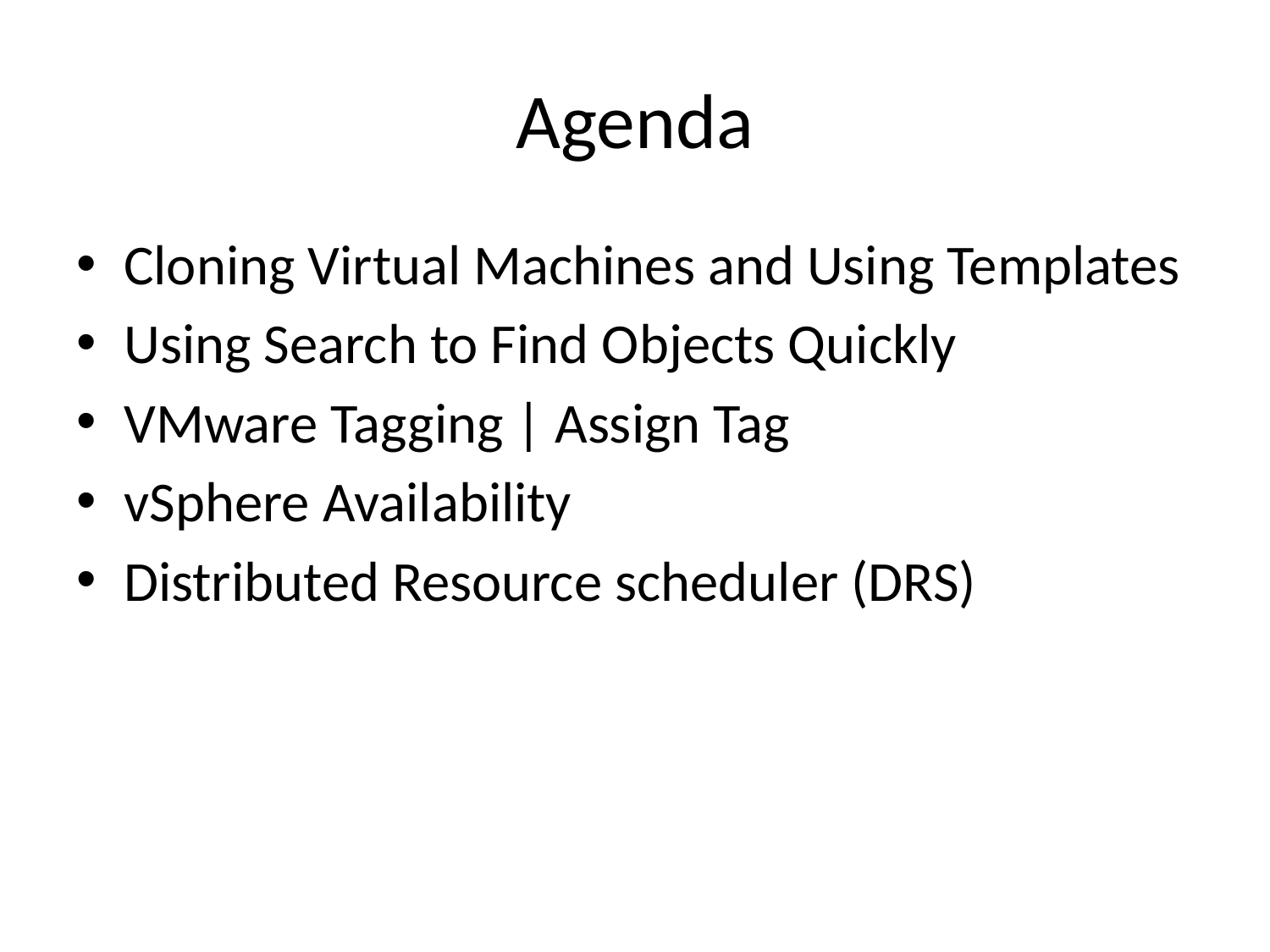

# Agenda
Cloning Virtual Machines and Using Templates
Using Search to Find Objects Quickly
VMware Tagging | Assign Tag
vSphere Availability
Distributed Resource scheduler (DRS)